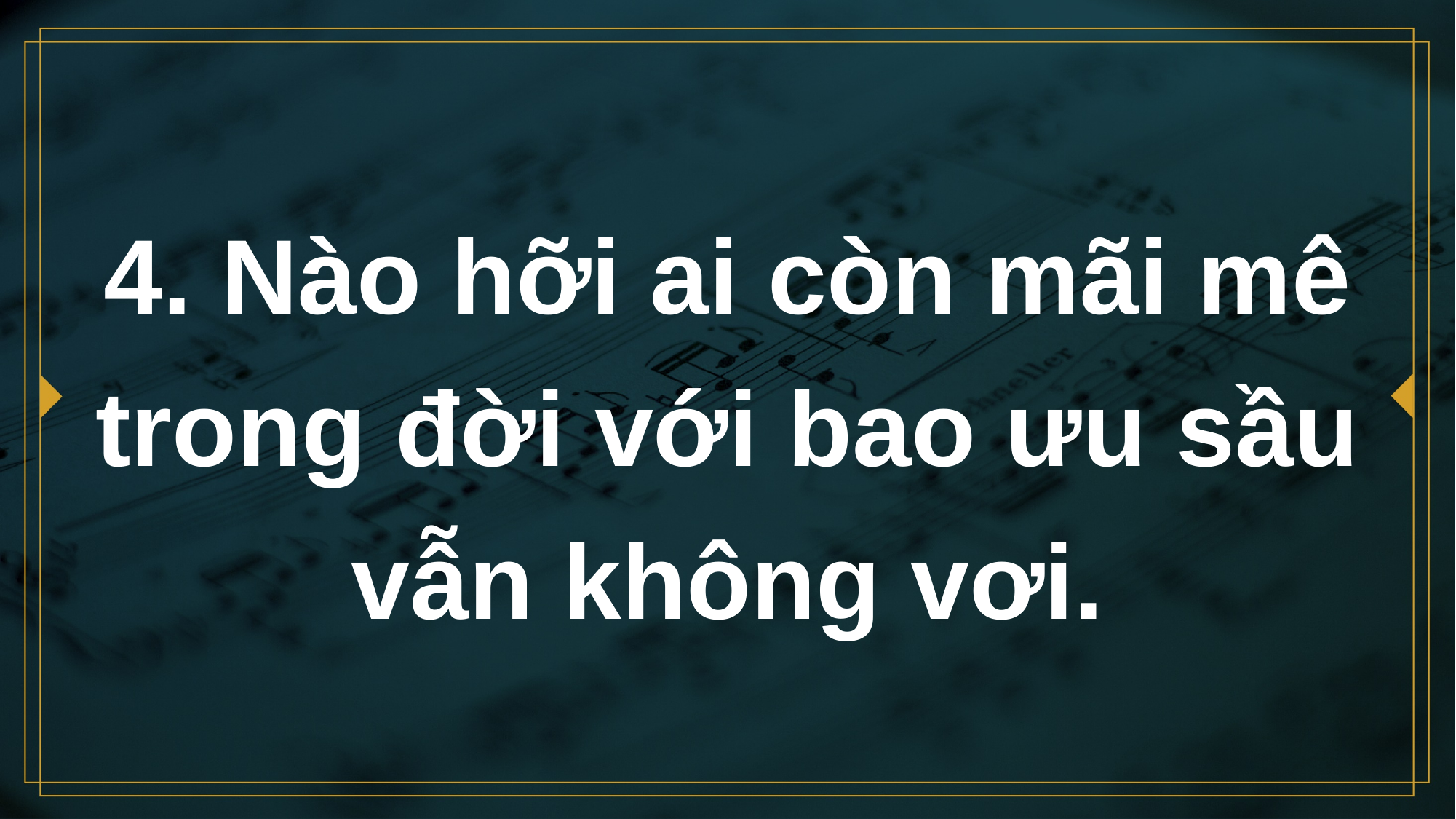

# 4. Nào hỡi ai còn mãi mê trong đời với bao ưu sầu vẫn không vơi.